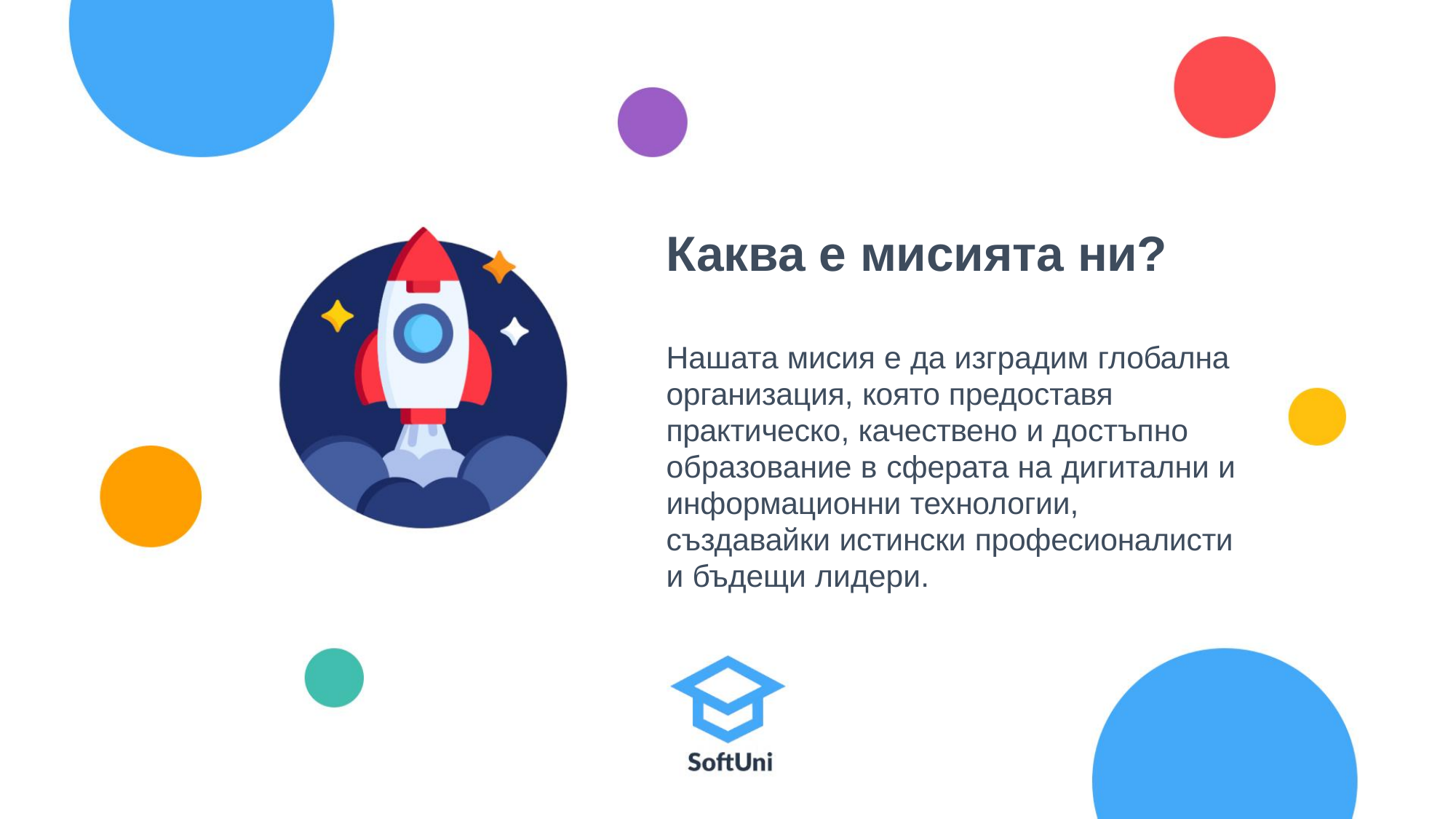

Каква е мисията ни?
Нашата мисия е да изградим глобална
организация, която предоставя
практическо, качествено и достъпно
образование в сферата на дигитални и
информационни технологии,
създавайки истински професионалисти
и бъдещи лидери.